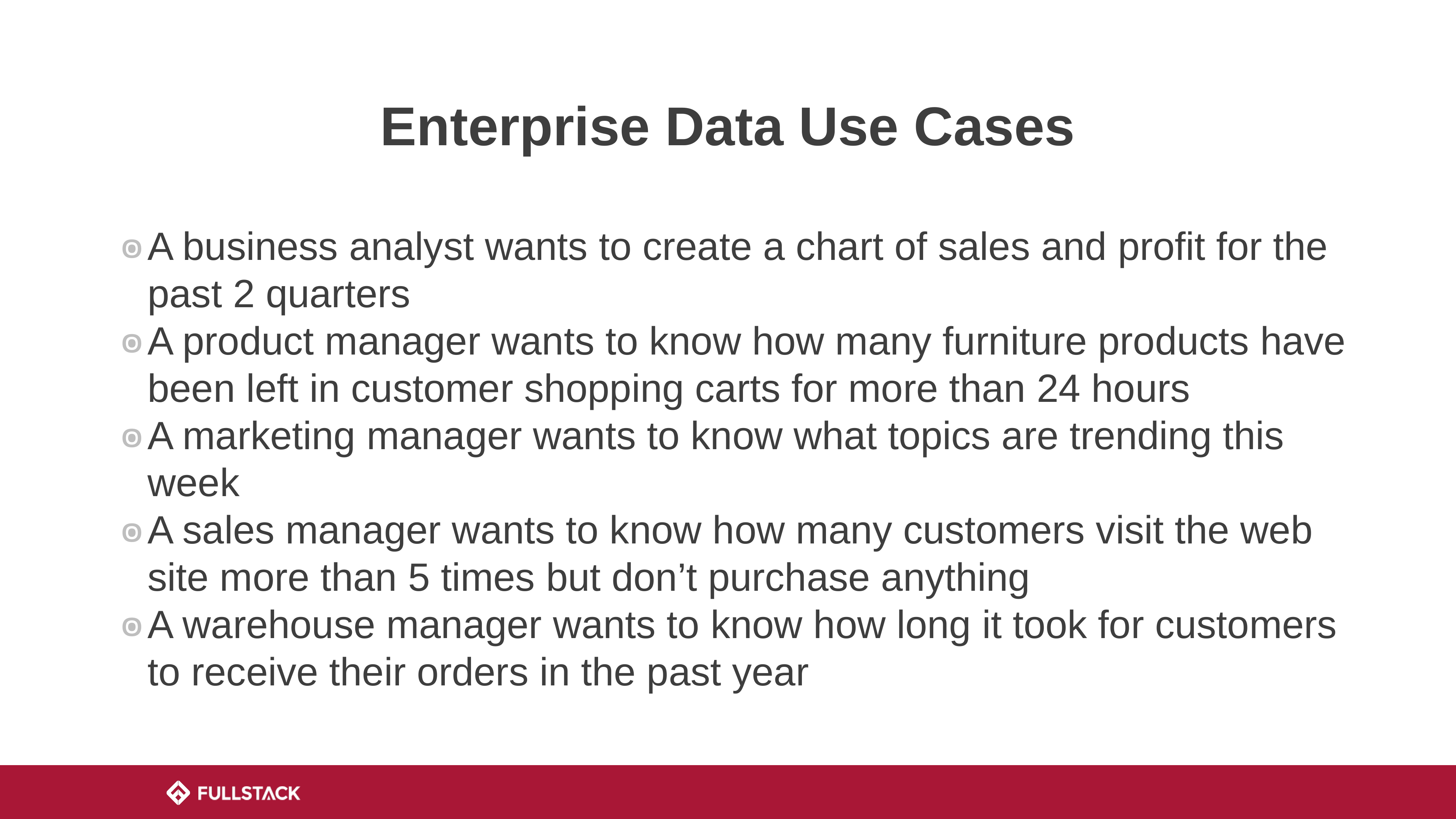

# Enterprise Data Use Cases
A business analyst wants to create a chart of sales and profit for the past 2 quarters
A product manager wants to know how many furniture products have been left in customer shopping carts for more than 24 hours
A marketing manager wants to know what topics are trending this week
A sales manager wants to know how many customers visit the web site more than 5 times but don’t purchase anything
A warehouse manager wants to know how long it took for customers to receive their orders in the past year